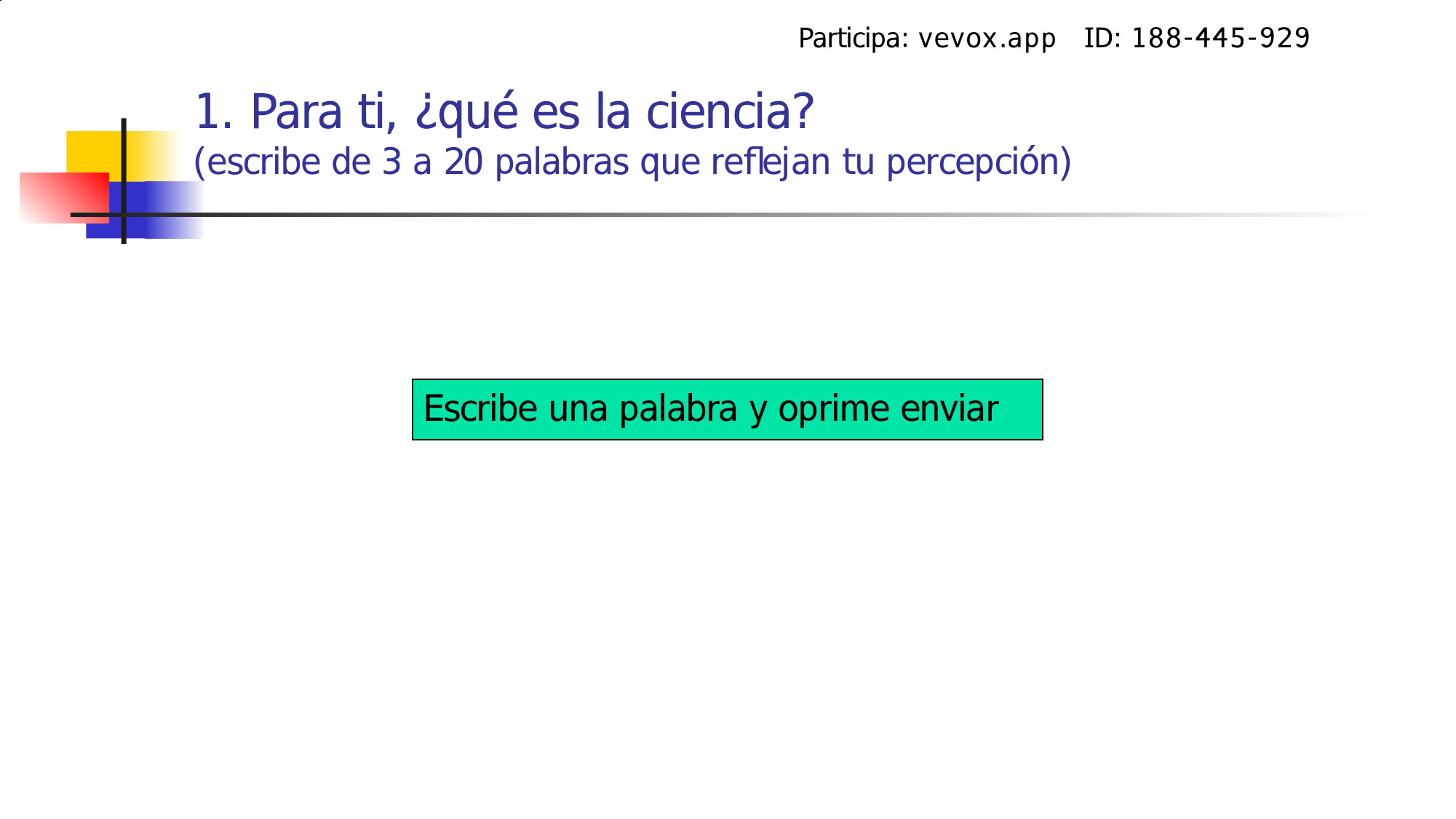

Participa: vevox.app   ID: 188-445-929
# 1. Para ti, ¿qué es la ciencia? (escribe de 3 a 20 palabras que reflejan tu percepción)
Escribe una palabra y oprime enviar
Vote Trigger